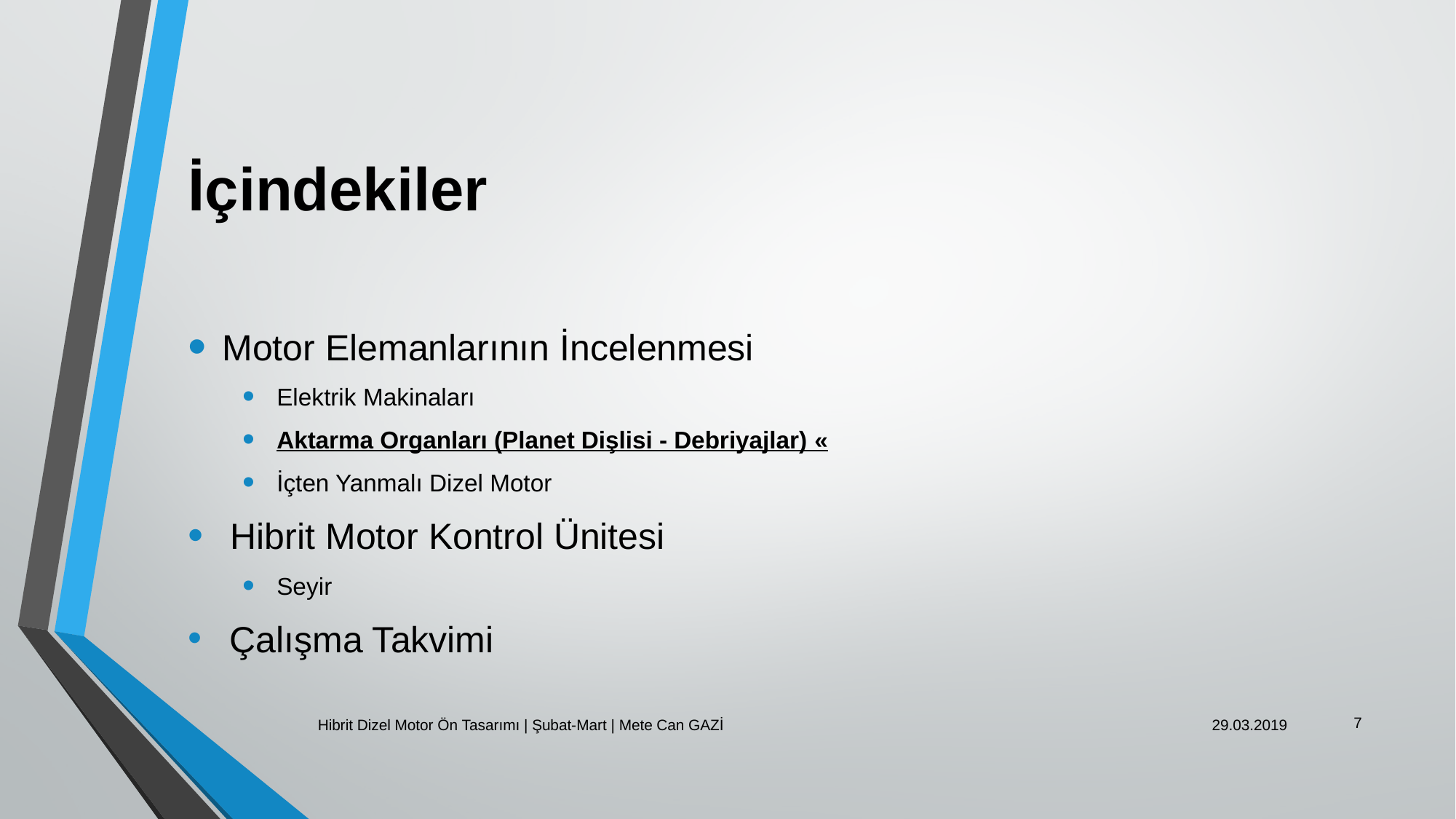

# İçindekiler
Motor Elemanlarının İncelenmesi
Elektrik Makinaları
Aktarma Organları (Planet Dişlisi - Debriyajlar) «
İçten Yanmalı Dizel Motor
 Hibrit Motor Kontrol Ünitesi
Seyir
 Çalışma Takvimi

7
Hibrit Dizel Motor Ön Tasarımı | Şubat-Mart | Mete Can GAZİ
29.03.2019